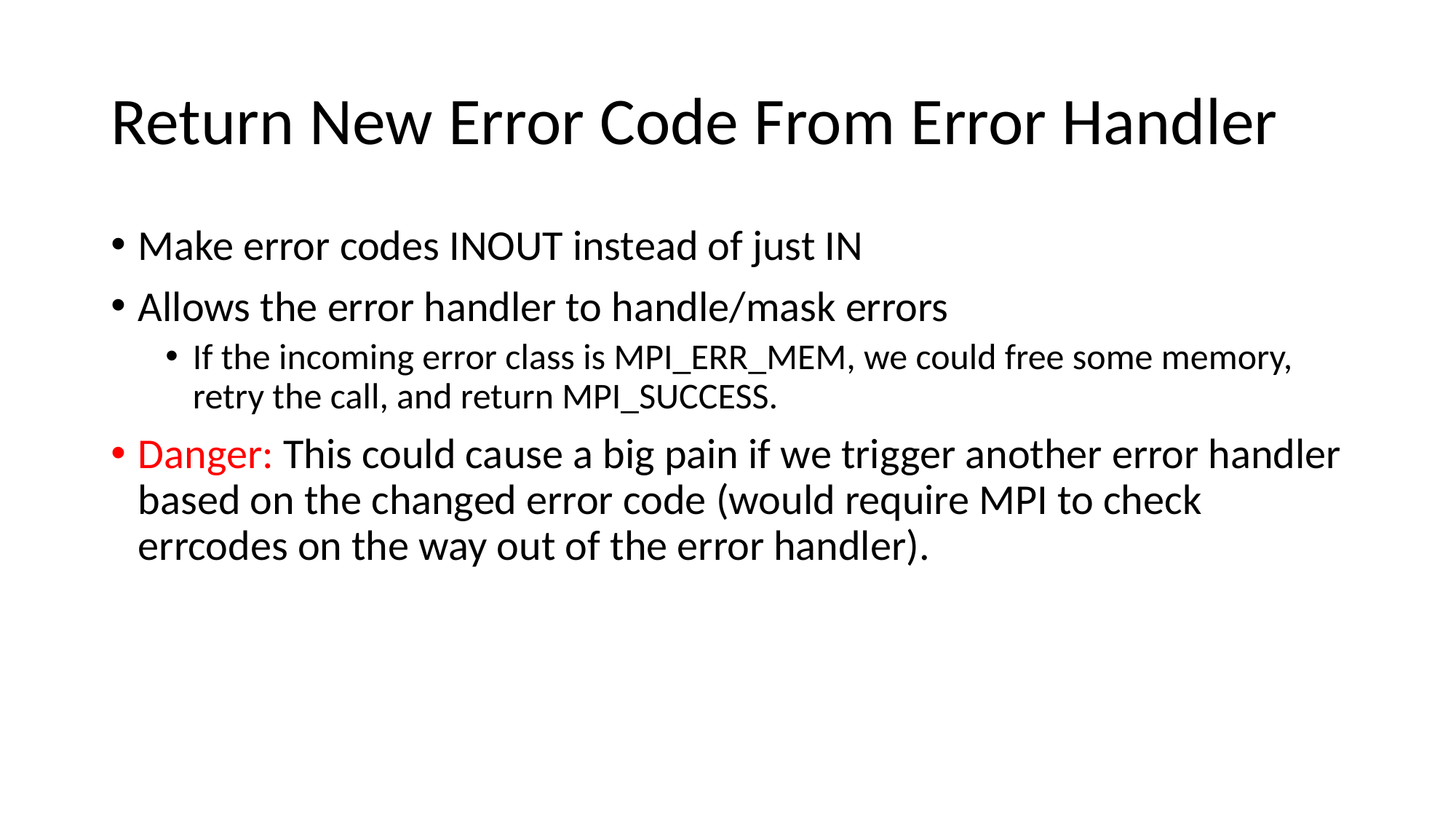

# Return New Error Code From Error Handler
Make error codes INOUT instead of just IN
Allows the error handler to handle/mask errors
If the incoming error class is MPI_ERR_MEM, we could free some memory, retry the call, and return MPI_SUCCESS.
Danger: This could cause a big pain if we trigger another error handler based on the changed error code (would require MPI to check errcodes on the way out of the error handler).